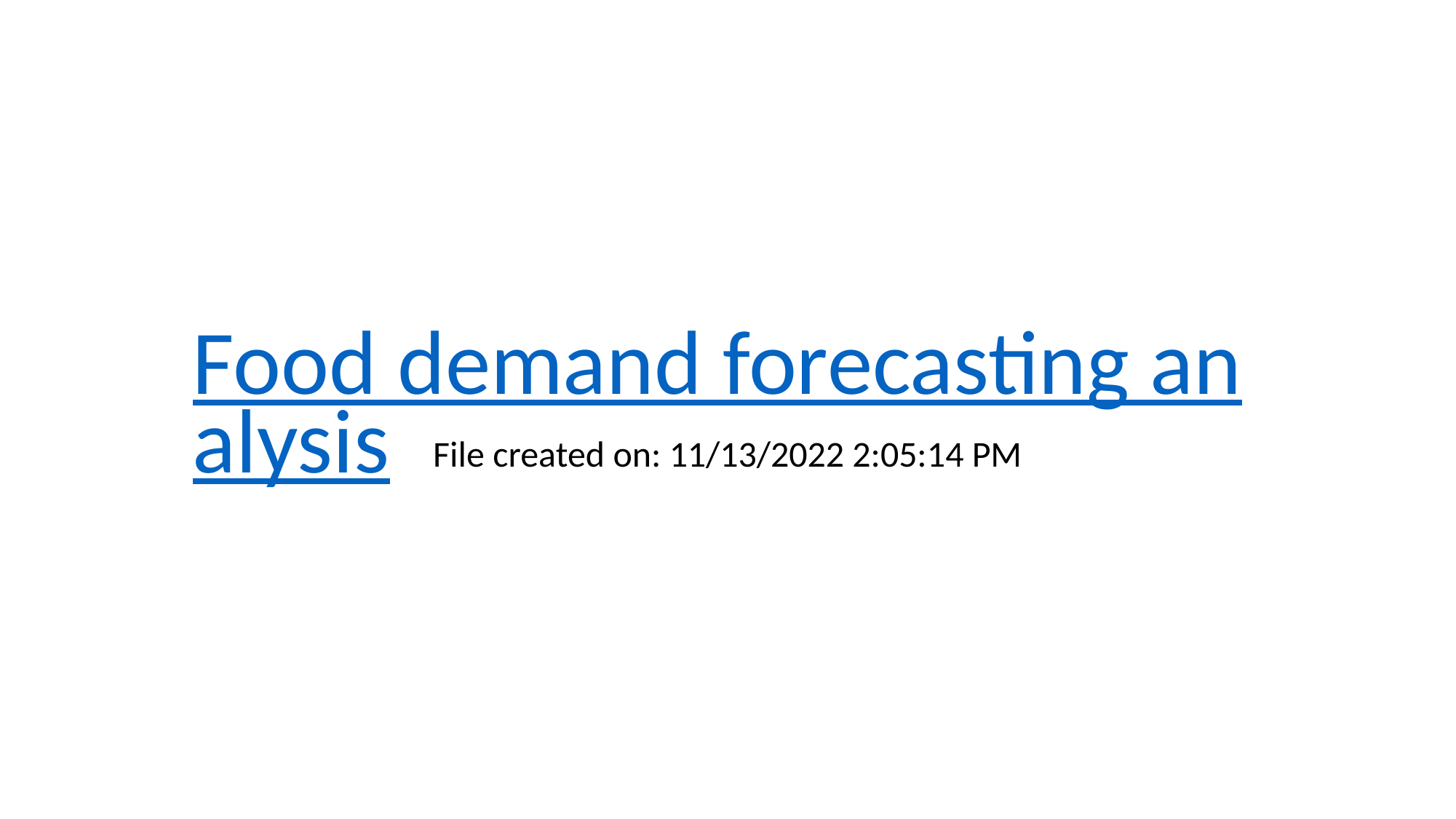

# Food demand forecasting analysis
File created on: 11/13/2022 2:05:14 PM